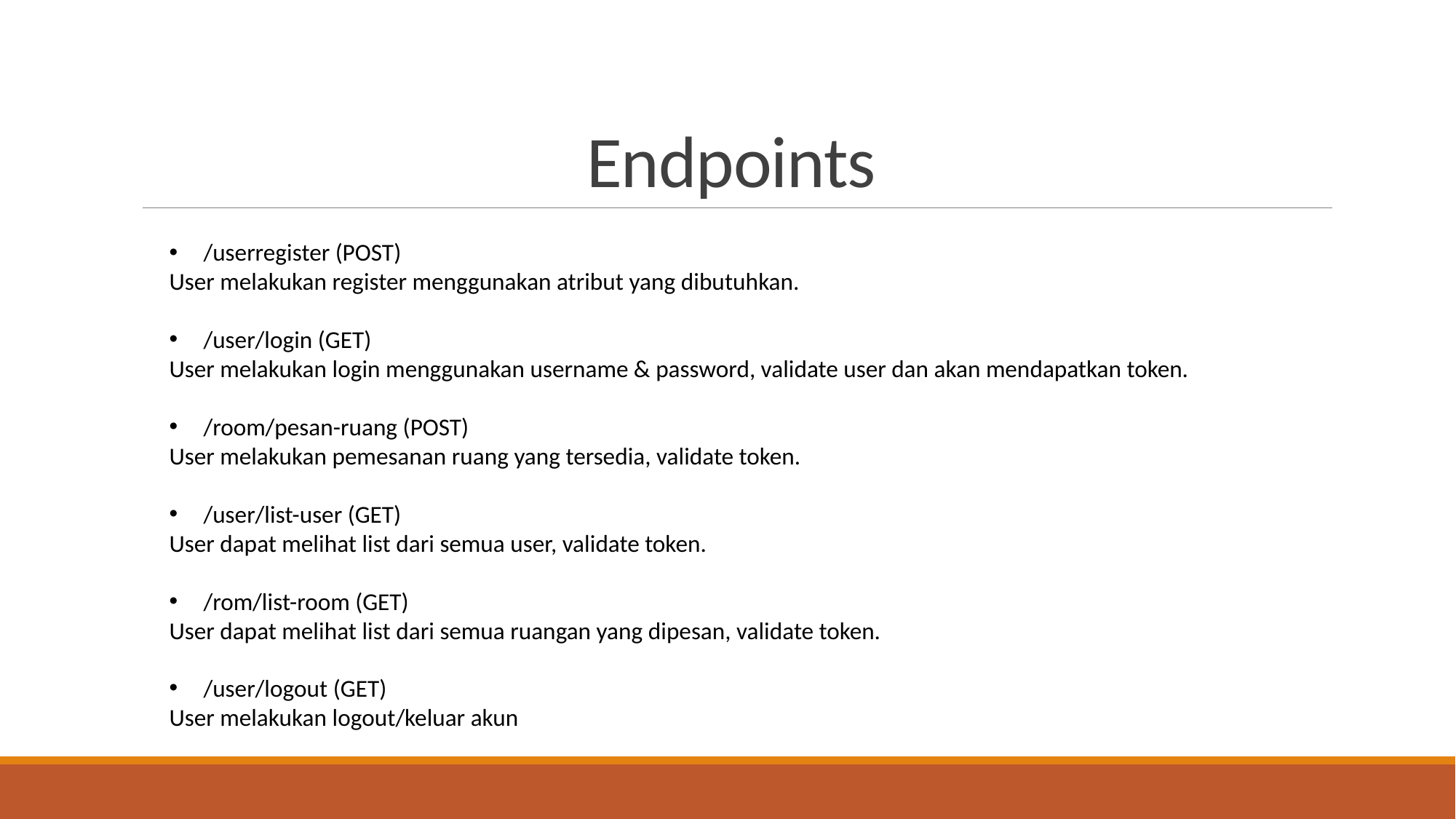

# Endpoints
/userregister (POST)
User melakukan register menggunakan atribut yang dibutuhkan.

/user/login (GET)
User melakukan login menggunakan username & password, validate user dan akan mendapatkan token.

/room/pesan-ruang (POST)
User melakukan pemesanan ruang yang tersedia, validate token.

/user/list-user (GET)
User dapat melihat list dari semua user, validate token.

/rom/list-room (GET)
User dapat melihat list dari semua ruangan yang dipesan, validate token.

/user/logout (GET)
User melakukan logout/keluar akun